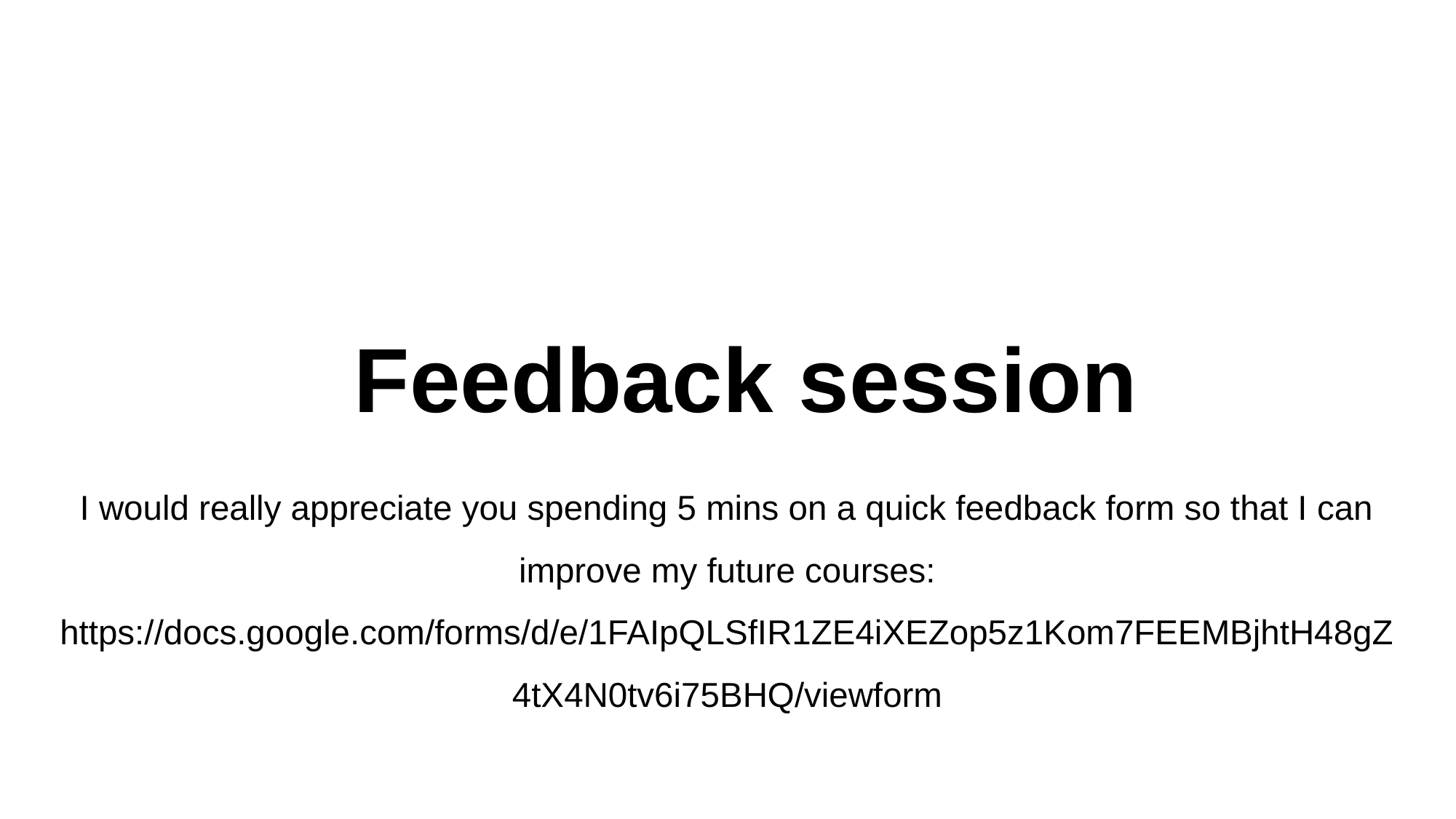

Feedback session
I would really appreciate you spending 5 mins on a quick feedback form so that I can improve my future courses:
https://docs.google.com/forms/d/e/1FAIpQLSfIR1ZE4iXEZop5z1Kom7FEEMBjhtH48gZ4tX4N0tv6i75BHQ/viewform